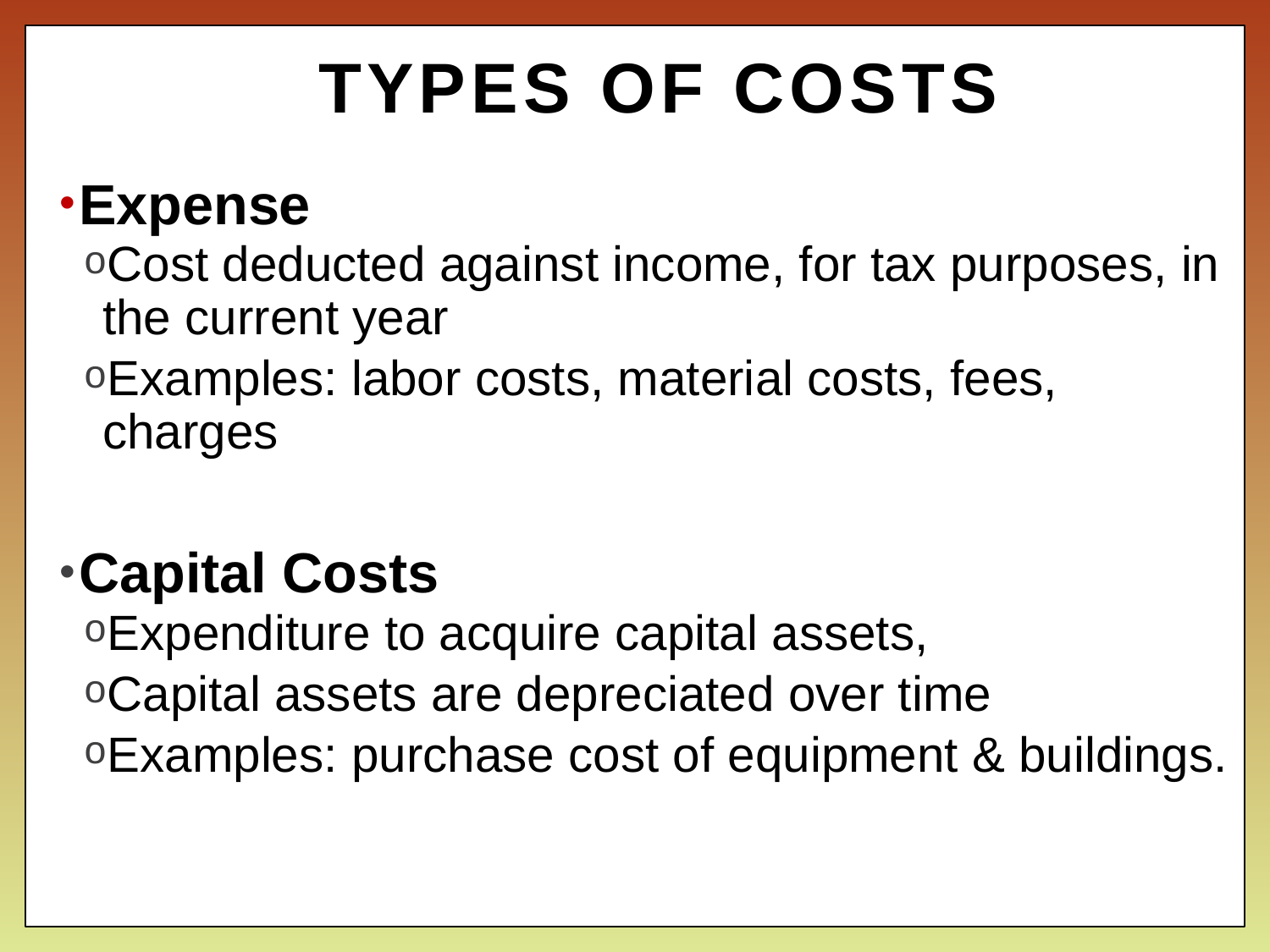

# TYPES OF COSTS
Expense
Cost deducted against income, for tax purposes, in the current year
Examples: labor costs, material costs, fees, charges

Capital Costs
Expenditure to acquire capital assets,
Capital assets are depreciated over time
Examples: purchase cost of equipment & buildings.